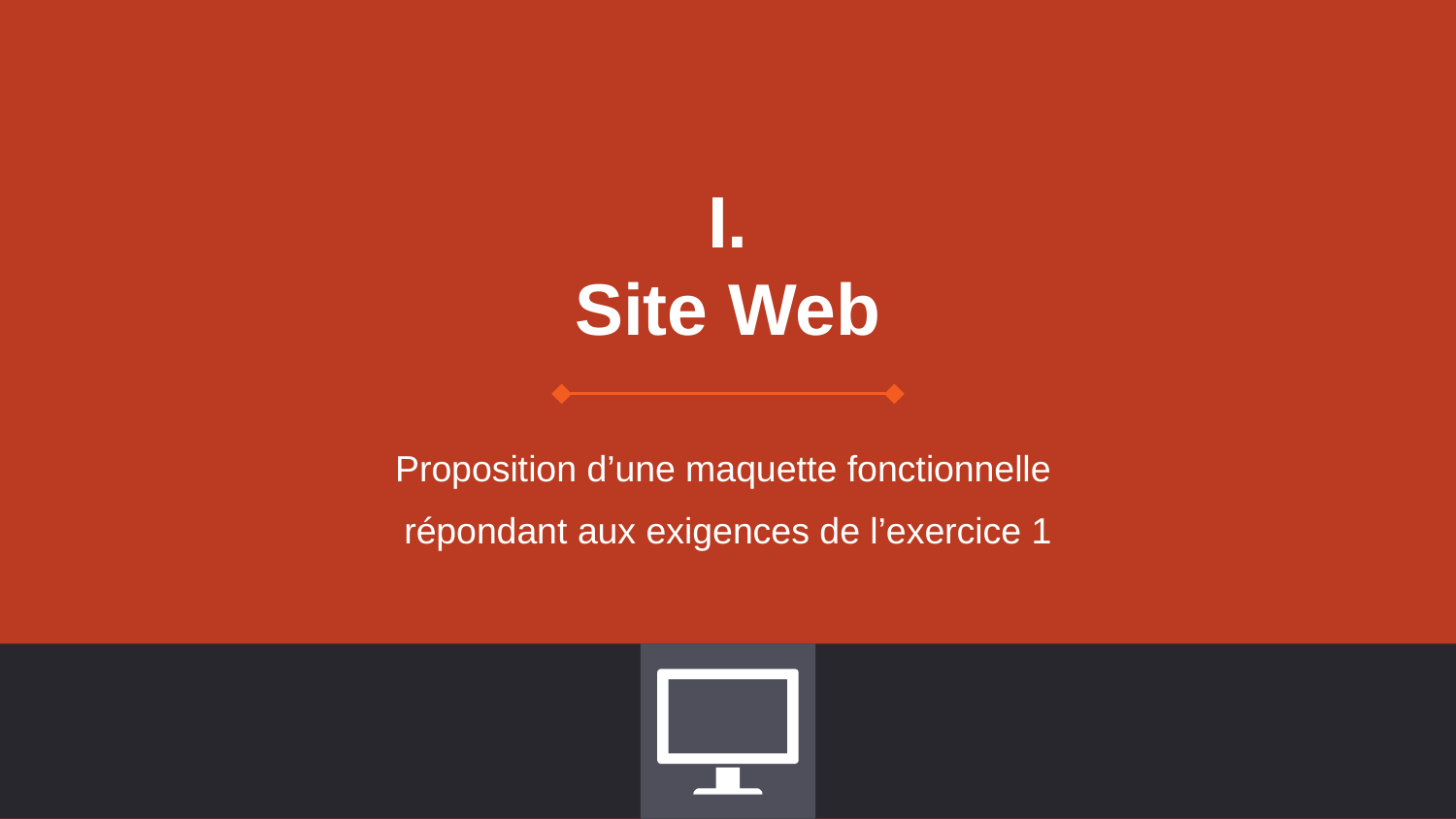

# I.
Site Web
Proposition d’une maquette fonctionnelle
répondant aux exigences de l’exercice 1